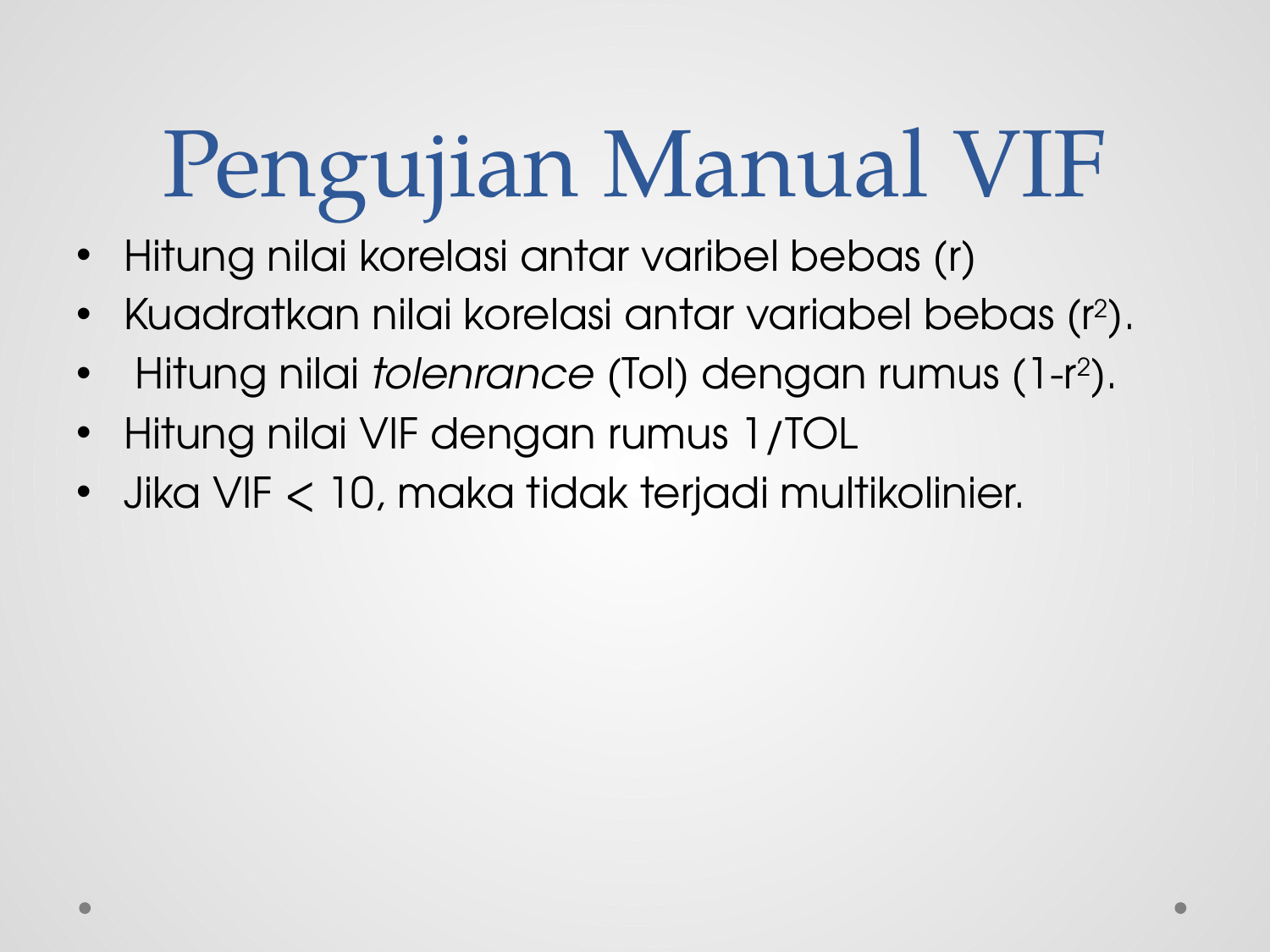

# Pengujian Manual VIF
Hitung nilai korelasi antar varibel bebas (r)
Kuadratkan nilai korelasi antar variabel bebas (r2).
 Hitung nilai tolenrance (Tol) dengan rumus (1-r2).
Hitung nilai VIF dengan rumus 1/TOL
Jika VIF < 10, maka tidak terjadi multikolinier.